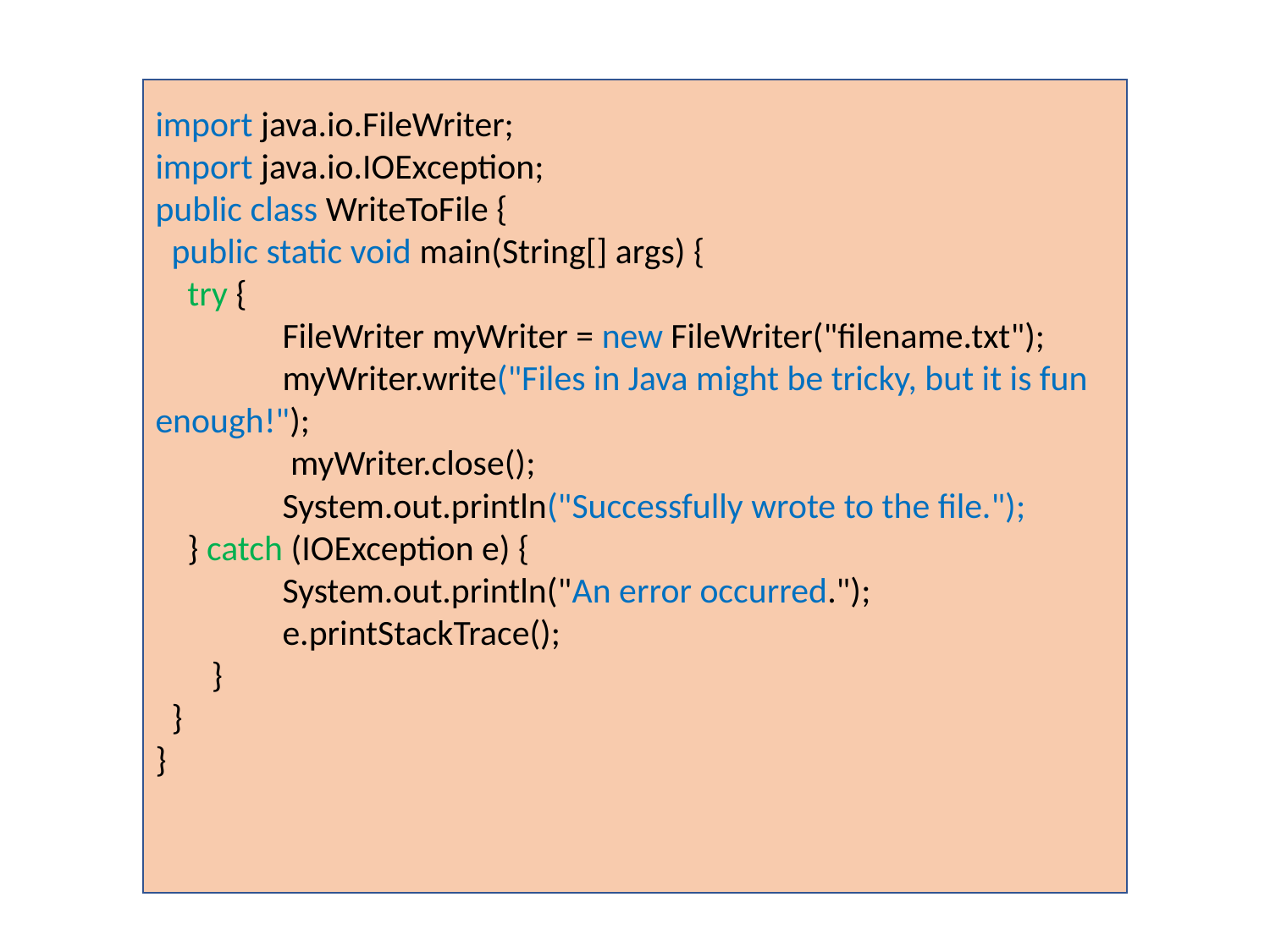

import java.io.FileWriter;
import java.io.IOException;
public class WriteToFile {
  public static void main(String[] args) {
    try {
          	FileWriter myWriter = new FileWriter("filename.txt");
          	myWriter.write("Files in Java might be tricky, but it is fun enough!");
         	 myWriter.close();
          	System.out.println("Successfully wrote to the file.");
    } catch (IOException e) {
      	System.out.println("An error occurred.");
      	e.printStackTrace();
       }
  }
}